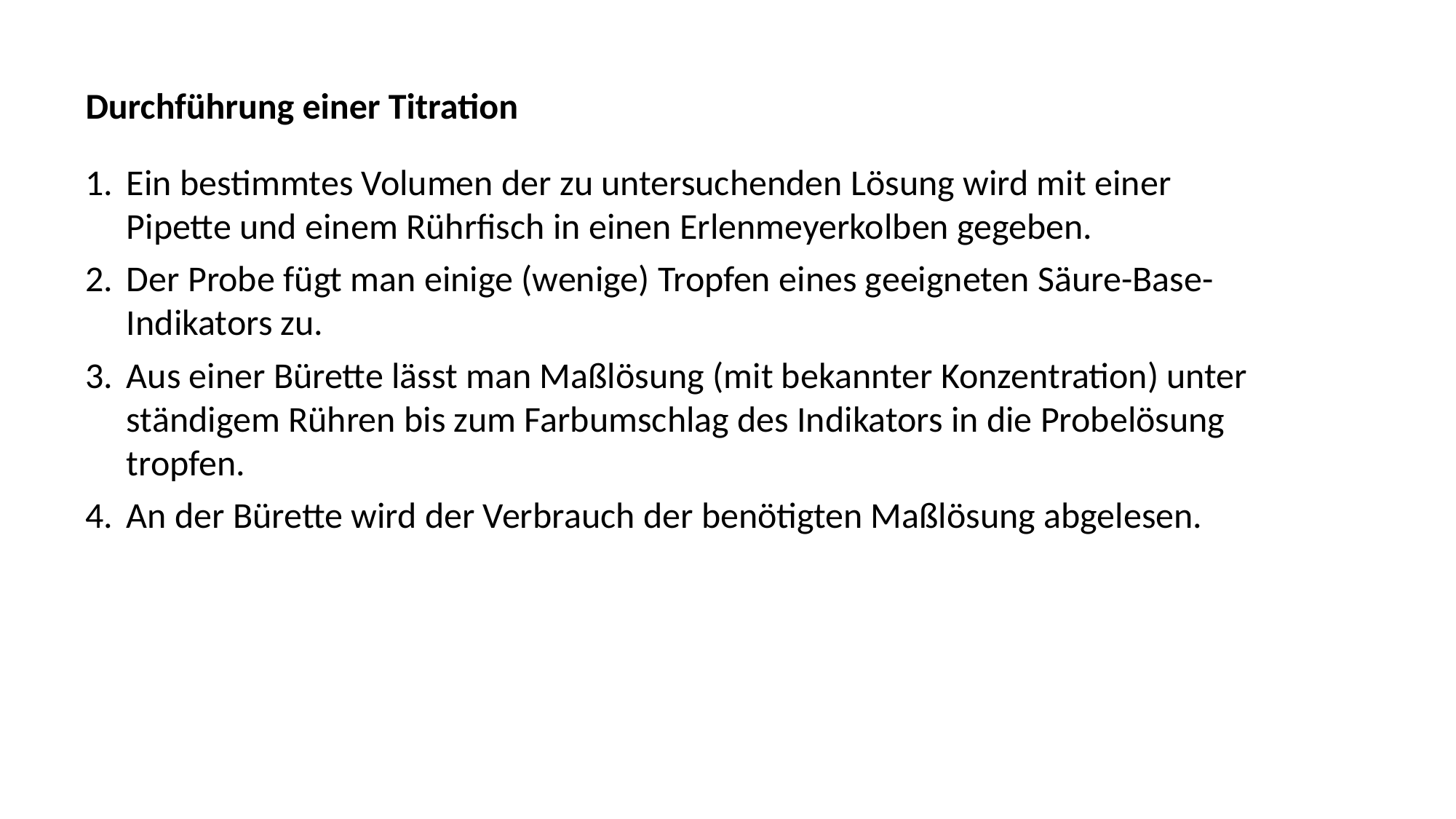

Durchführung einer Titration
Ein bestimmtes Volumen der zu untersuchenden Lösung wird mit einer Pipette und einem Rührfisch in einen Erlenmeyerkolben gegeben.
Der Probe fügt man einige (wenige) Tropfen eines geeigneten Säure-Base-Indikators zu.
Aus einer Bürette lässt man Maßlösung (mit bekannter Konzentration) unter ständigem Rühren bis zum Farbumschlag des Indikators in die Probelösung tropfen.
An der Bürette wird der Verbrauch der benötigten Maßlösung abgelesen.